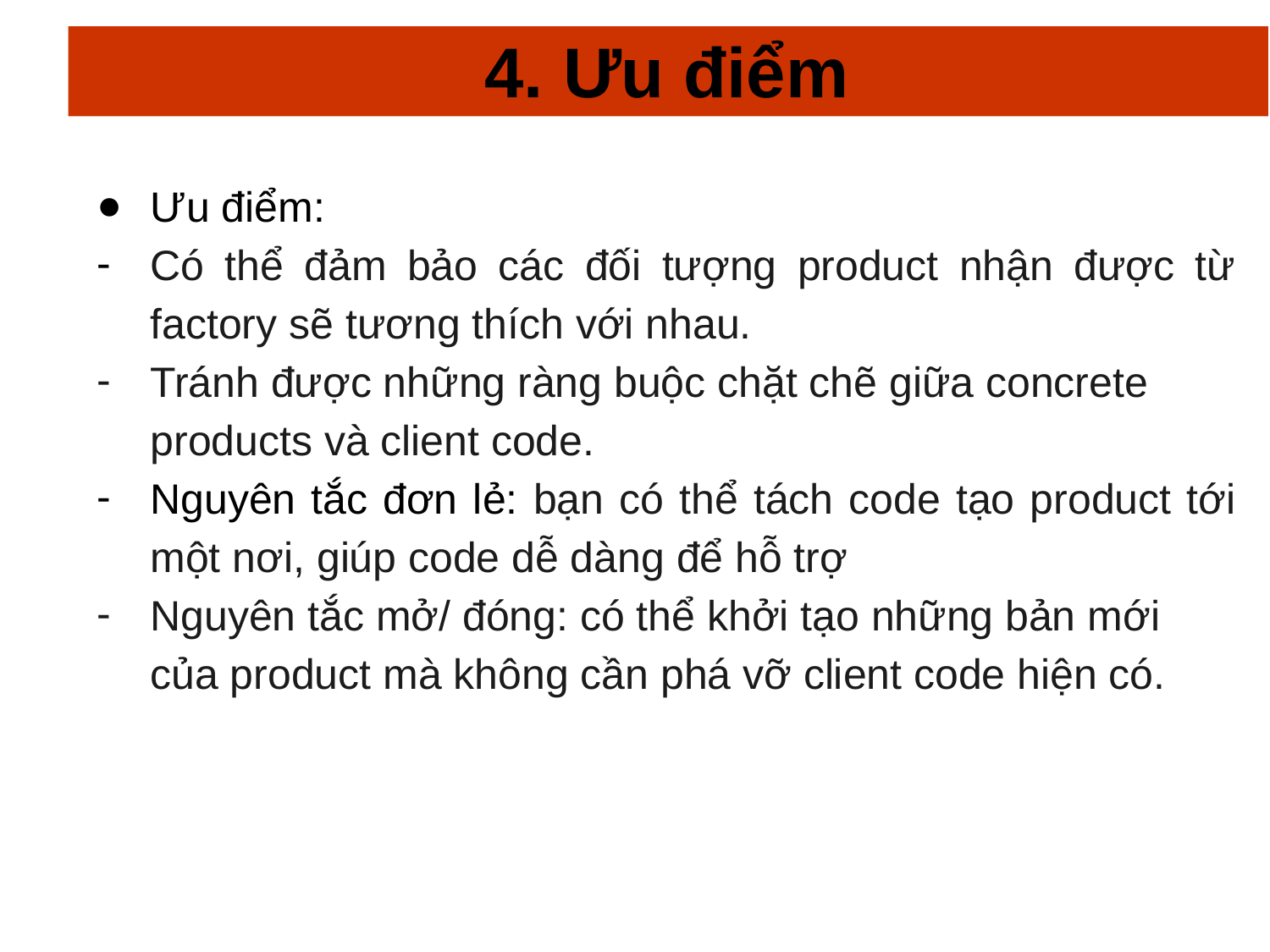

# 4. Ưu điểm
Ưu điểm:
Có thể đảm bảo các đối tượng product nhận được từ factory sẽ tương thích với nhau.
Tránh được những ràng buộc chặt chẽ giữa concrete products và client code.
Nguyên tắc đơn lẻ: bạn có thể tách code tạo product tới một nơi, giúp code dễ dàng để hỗ trợ
Nguyên tắc mở/ đóng: có thể khởi tạo những bản mới của product mà không cần phá vỡ client code hiện có.